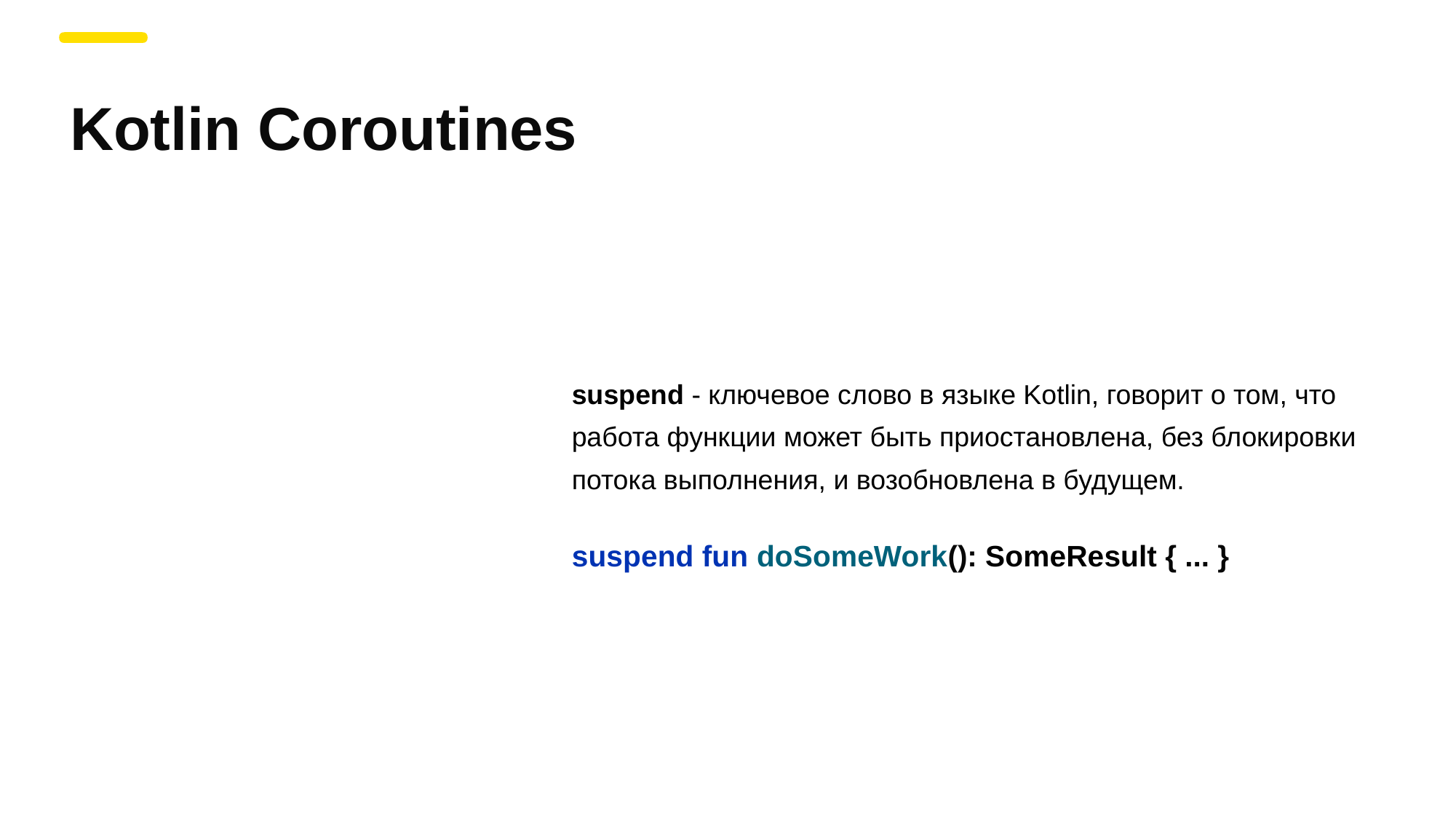

Kotlin Coroutines
suspend - ключевое слово в языке Kotlin, говорит о том, что работа функции может быть приостановлена, без блокировки потока выполнения, и возобновлена в будущем.

suspend fun doSomeWork(): SomeResult { ... }